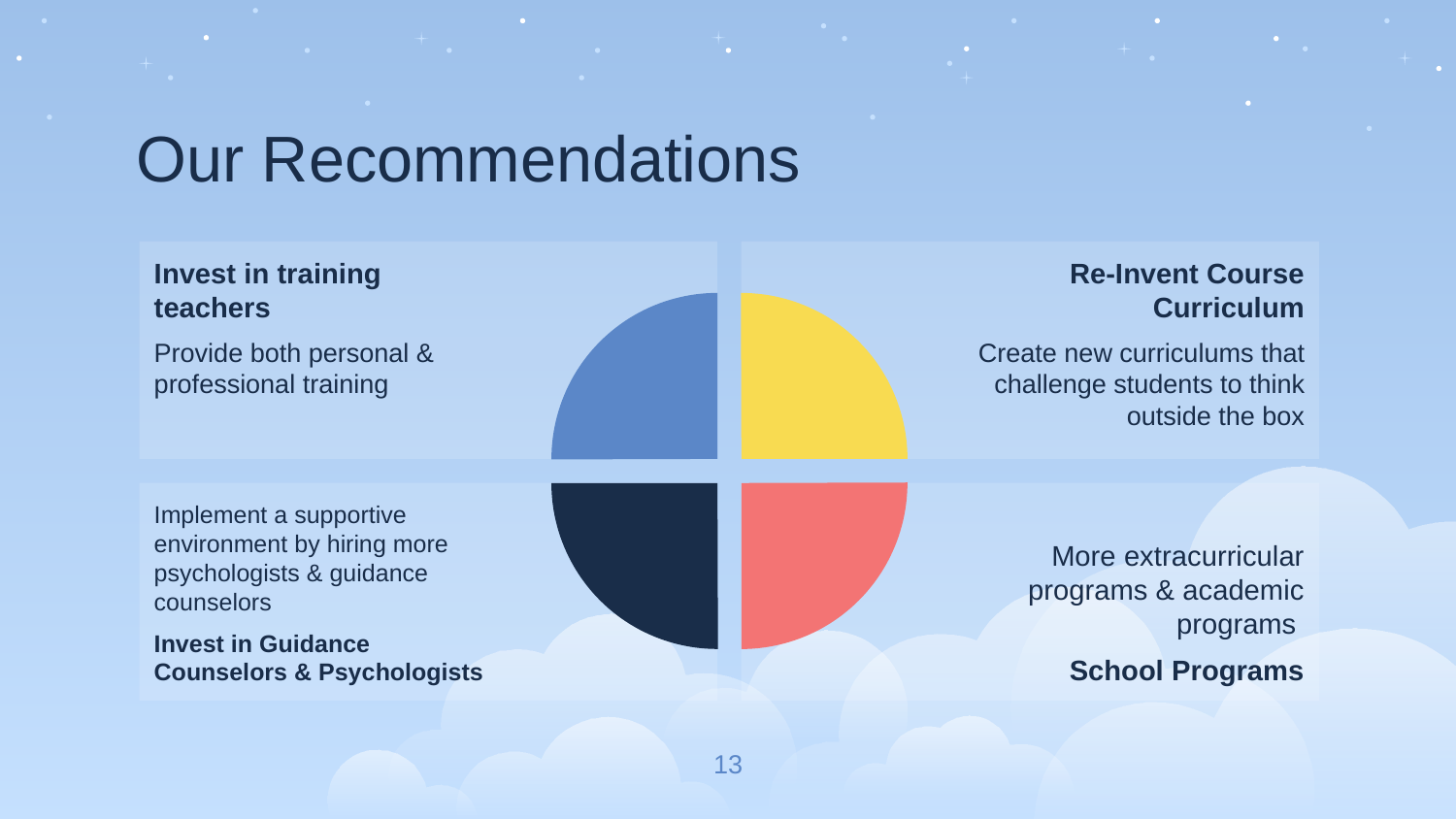

# Our Recommendations
Invest in training teachers
Provide both personal & professional training
Re-Invent Course Curriculum
Create new curriculums that challenge students to think outside the box

Implement a supportive environment by hiring more psychologists & guidance counselors
Invest in Guidance Counselors & Psychologists
More extracurricular programs & academic programs
School Programs
13